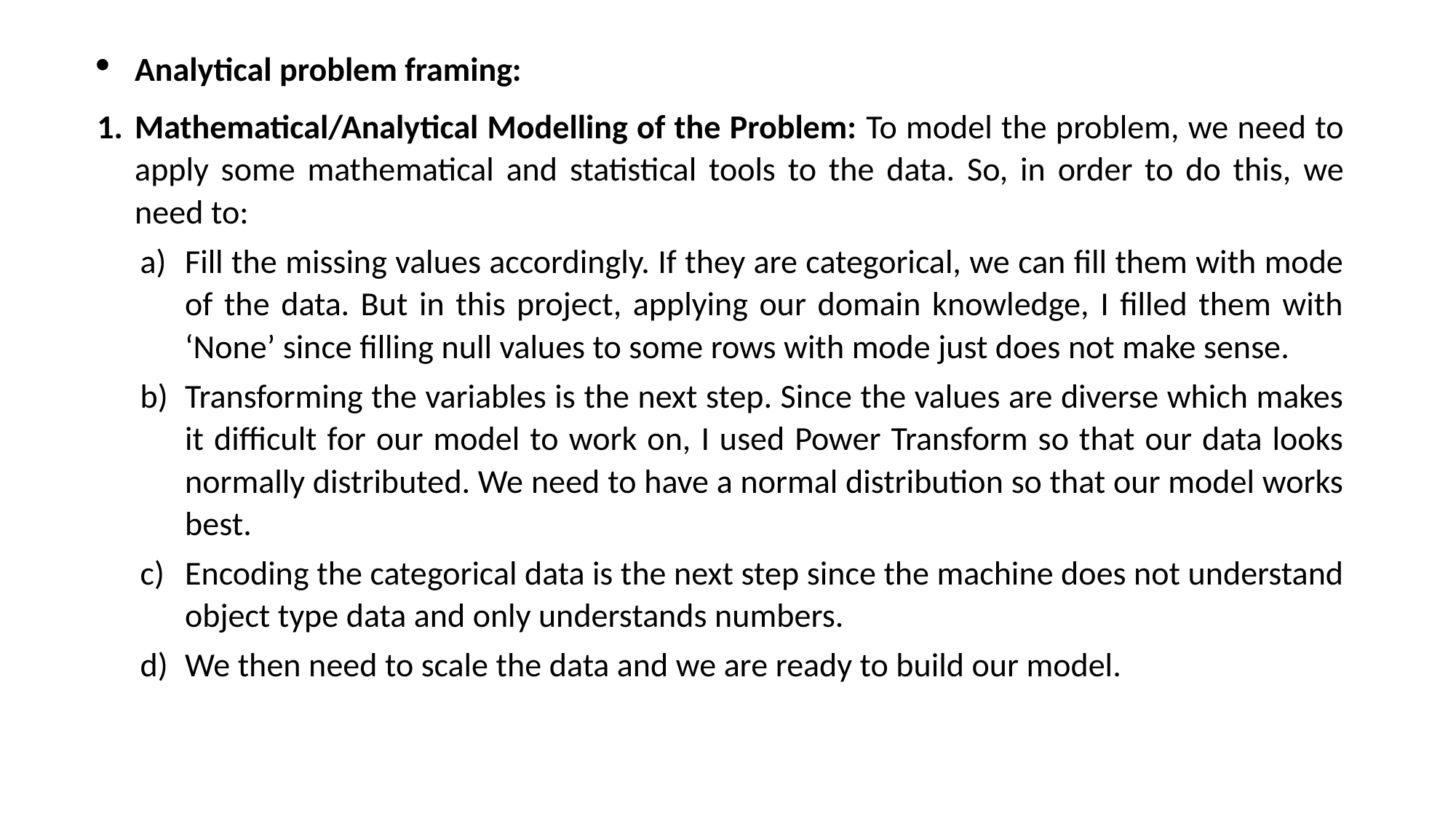

Analytical problem framing:
Mathematical/Analytical Modelling of the Problem: To model the problem, we need to apply some mathematical and statistical tools to the data. So, in order to do this, we need to:
Fill the missing values accordingly. If they are categorical, we can fill them with mode of the data. But in this project, applying our domain knowledge, I filled them with ‘None’ since filling null values to some rows with mode just does not make sense.
Transforming the variables is the next step. Since the values are diverse which makes it difficult for our model to work on, I used Power Transform so that our data looks normally distributed. We need to have a normal distribution so that our model works best.
Encoding the categorical data is the next step since the machine does not understand object type data and only understands numbers.
We then need to scale the data and we are ready to build our model.